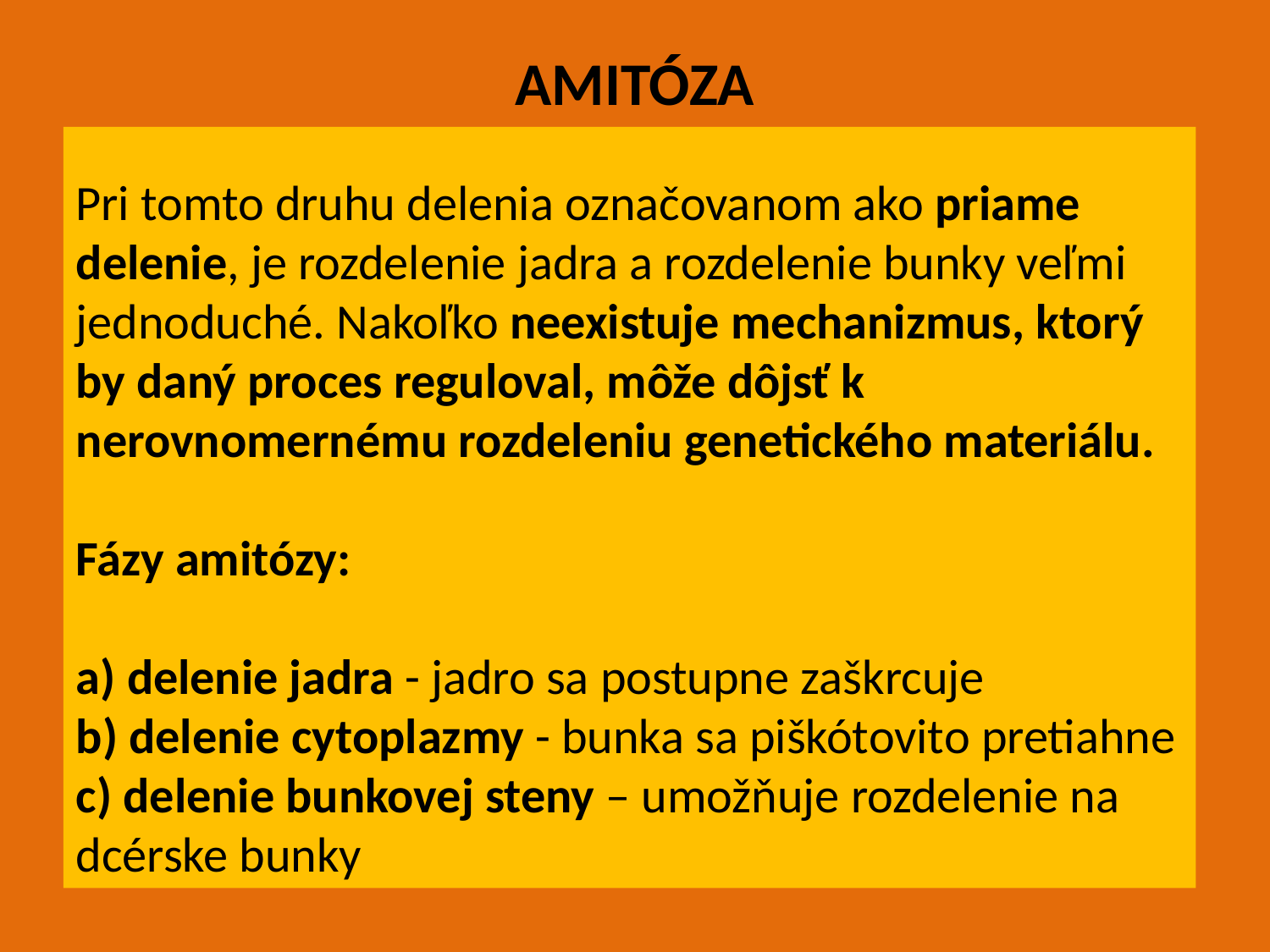

# AMITÓZA

Pri tomto druhu delenia označovanom ako priame delenie, je rozdelenie jadra a rozdelenie bunky veľmi jednoduché. Nakoľko neexistuje mechanizmus, ktorý by daný proces reguloval, môže dôjsť k nerovnomernému rozdeleniu genetického materiálu.

Fázy amitózy:

a) delenie jadra - jadro sa postupne zaškrcuje
b) delenie cytoplazmy - bunka sa piškótovito pretiahne
c) delenie bunkovej steny – umožňuje rozdelenie na dcérske bunky